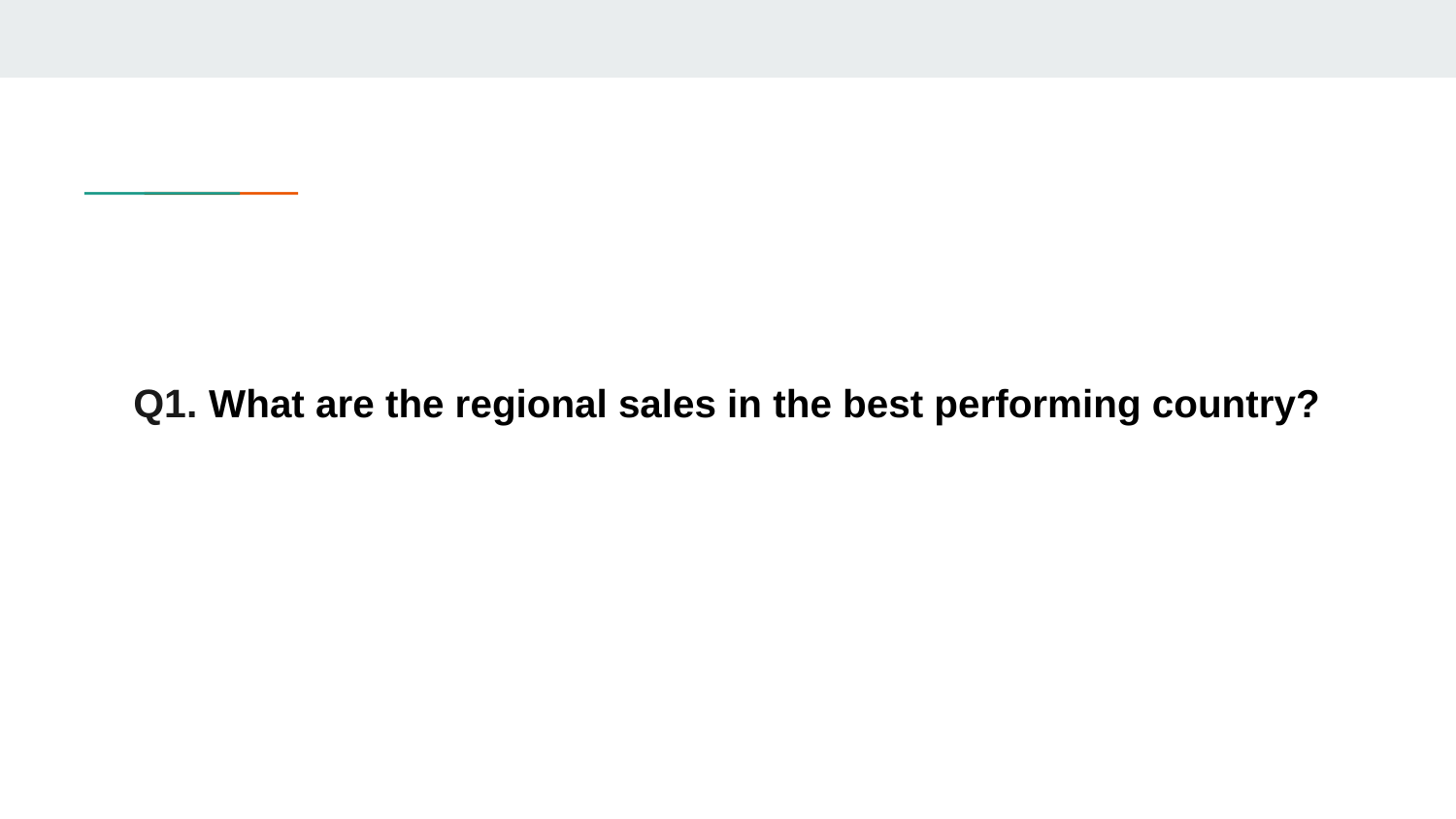

# Q1. What are the regional sales in the best performing country?